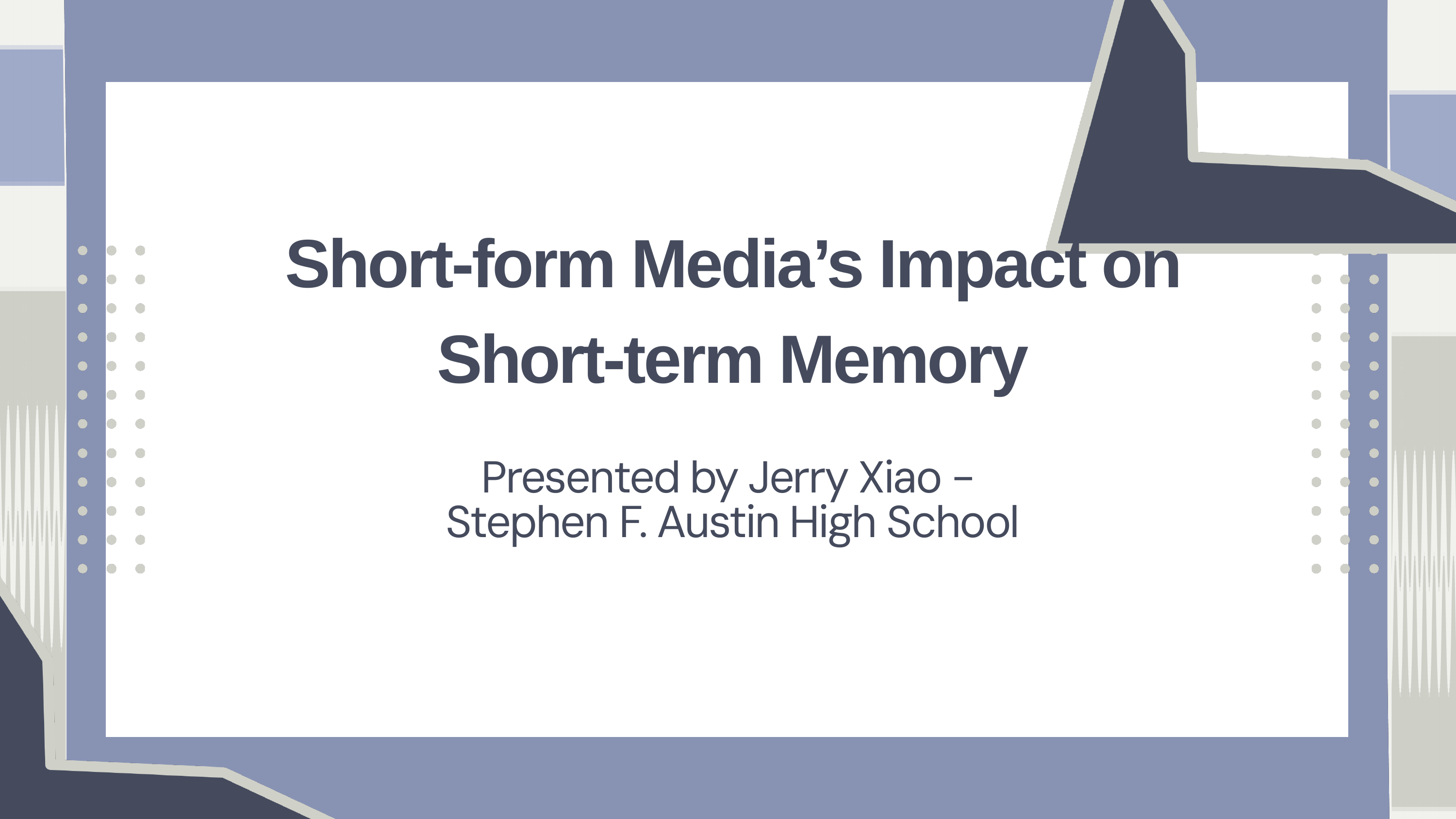

Short-form Media’s Impact on Short-term Memory

Presented by Jerry Xiao -  Stephen F. Austin High School​